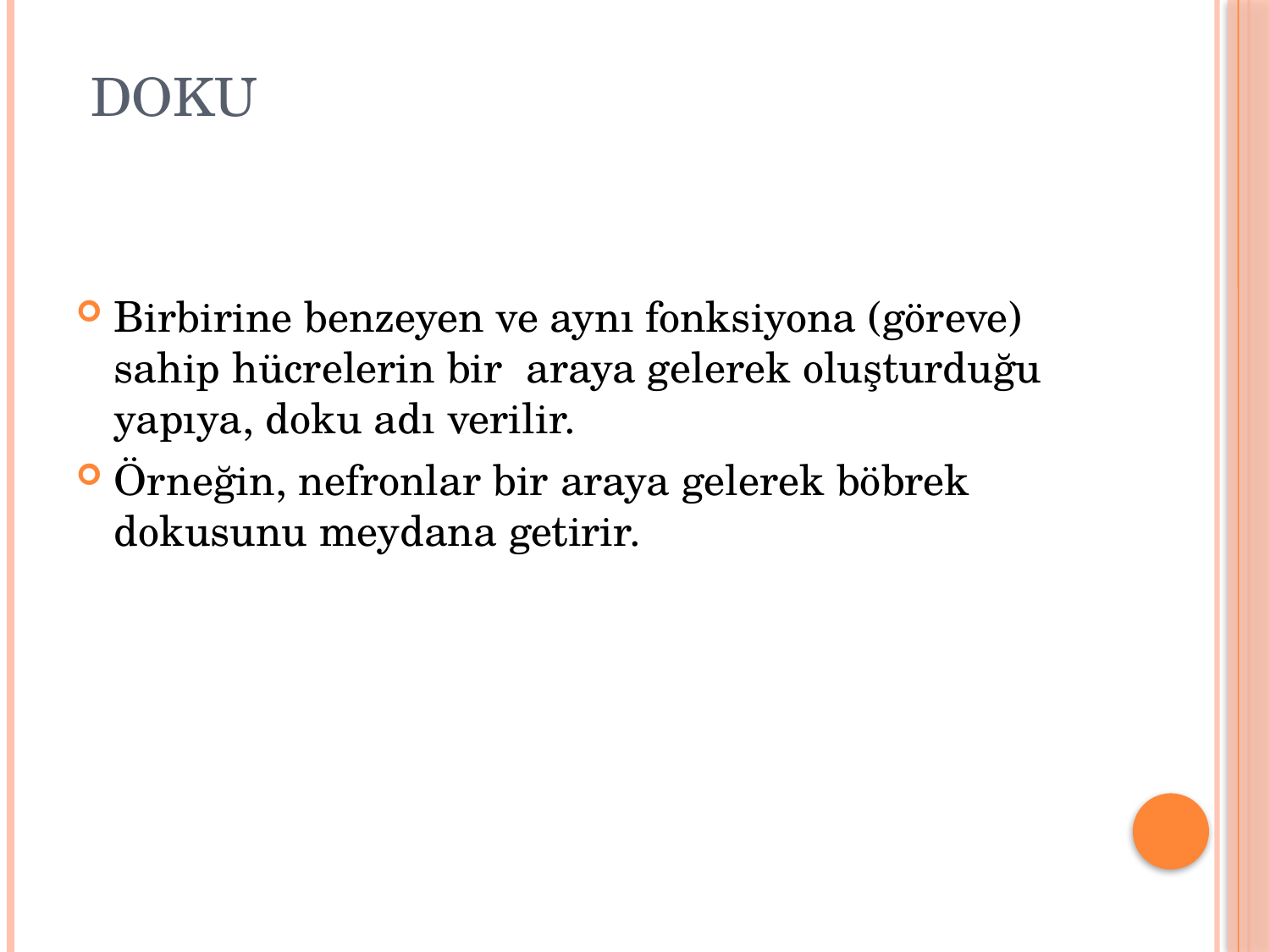

# Doku

Birbirine benzeyen ve aynı fonksiyona (göreve) sahip hücrelerin bir  araya gelerek oluşturduğu yapıya, doku adı verilir.
Örneğin, nefronlar bir araya gelerek böbrek dokusunu meydana getirir.